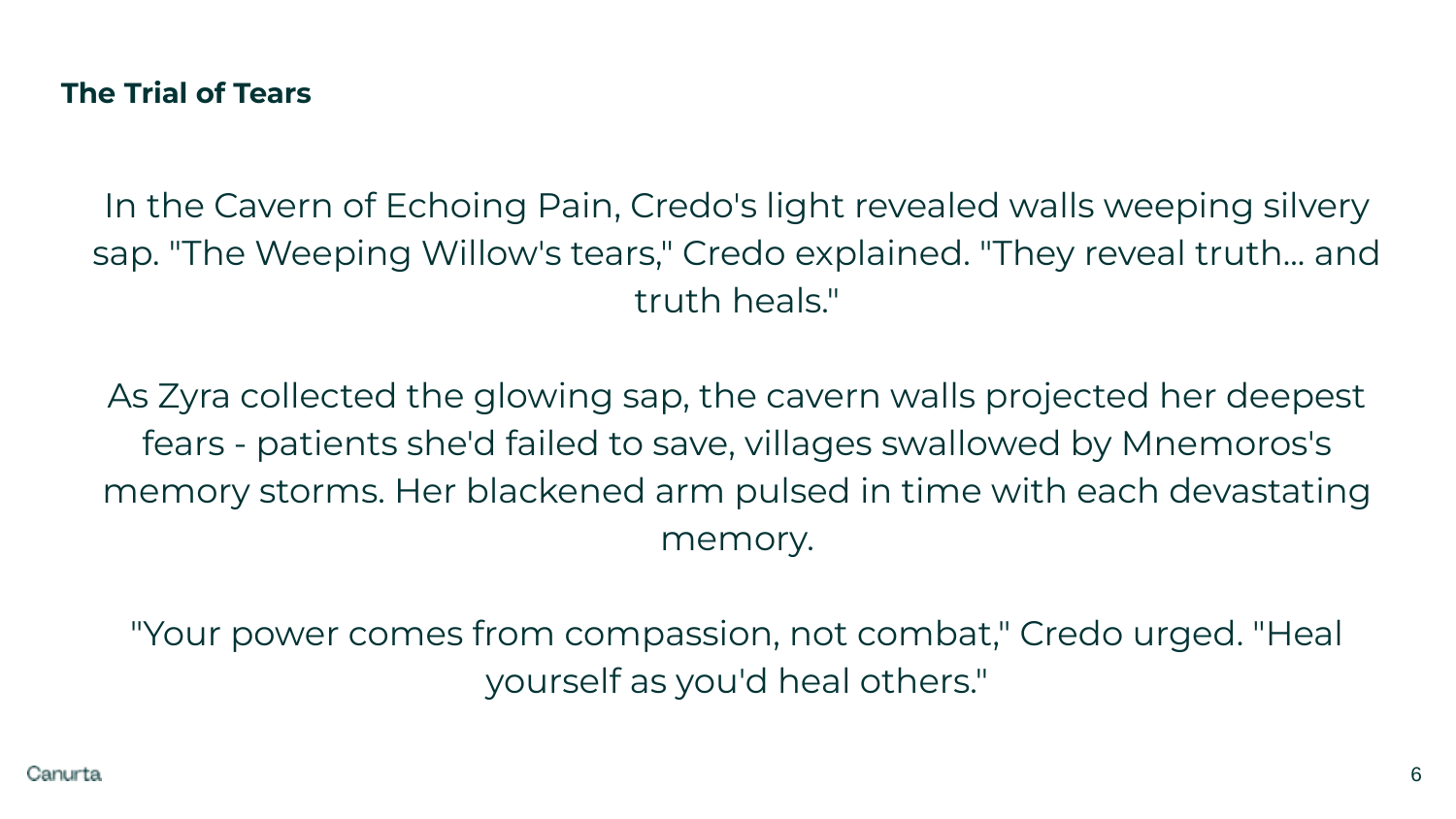

The Trial of Tears

In the Cavern of Echoing Pain, Credo's light revealed walls weeping silvery sap. "The Weeping Willow's tears," Credo explained. "They reveal truth... and truth heals."

As Zyra collected the glowing sap, the cavern walls projected her deepest fears - patients she'd failed to save, villages swallowed by Mnemoros's memory storms. Her blackened arm pulsed in time with each devastating memory.

"Your power comes from compassion, not combat," Credo urged. "Heal yourself as you'd heal others."

6